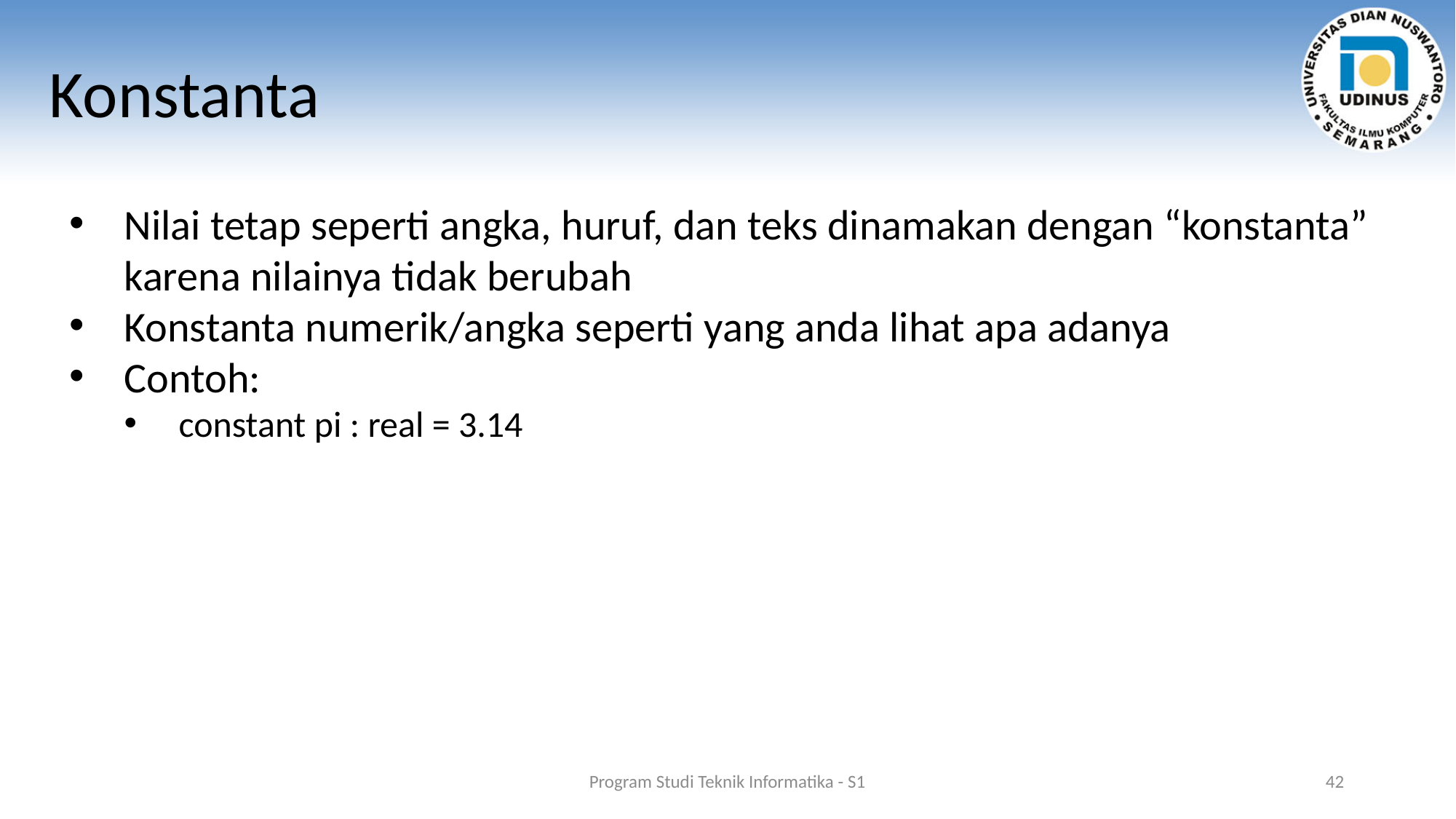

# Konstanta
Nilai tetap seperti angka, huruf, dan teks dinamakan dengan “konstanta” karena nilainya tidak berubah
Konstanta numerik/angka seperti yang anda lihat apa adanya
Contoh:
constant pi : real = 3.14
Program Studi Teknik Informatika - S1
42